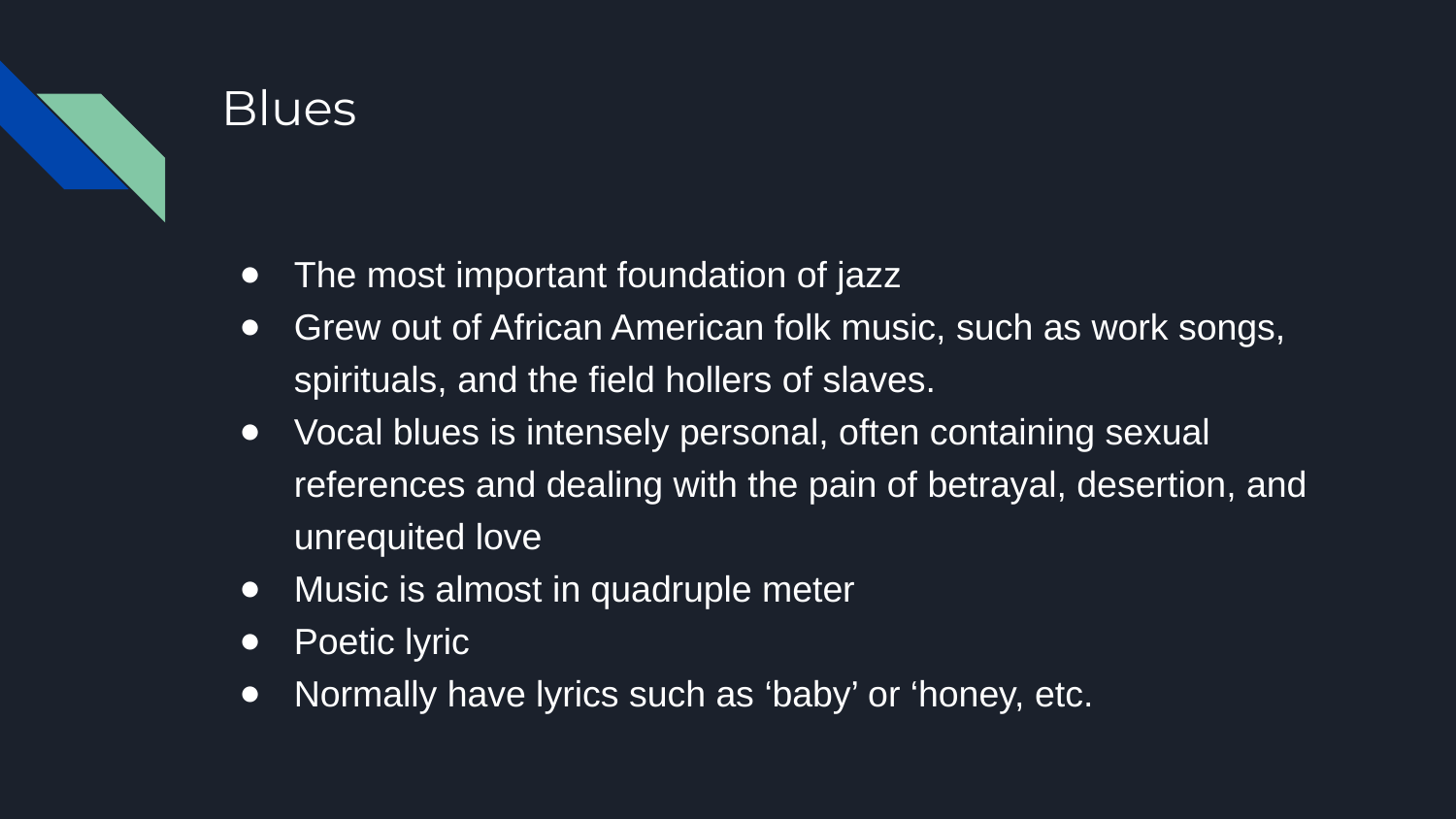

# Blues
The most important foundation of jazz
Grew out of African American folk music, such as work songs, spirituals, and the field hollers of slaves.
Vocal blues is intensely personal, often containing sexual references and dealing with the pain of betrayal, desertion, and unrequited love
Music is almost in quadruple meter
Poetic lyric
Normally have lyrics such as ‘baby’ or ‘honey, etc.